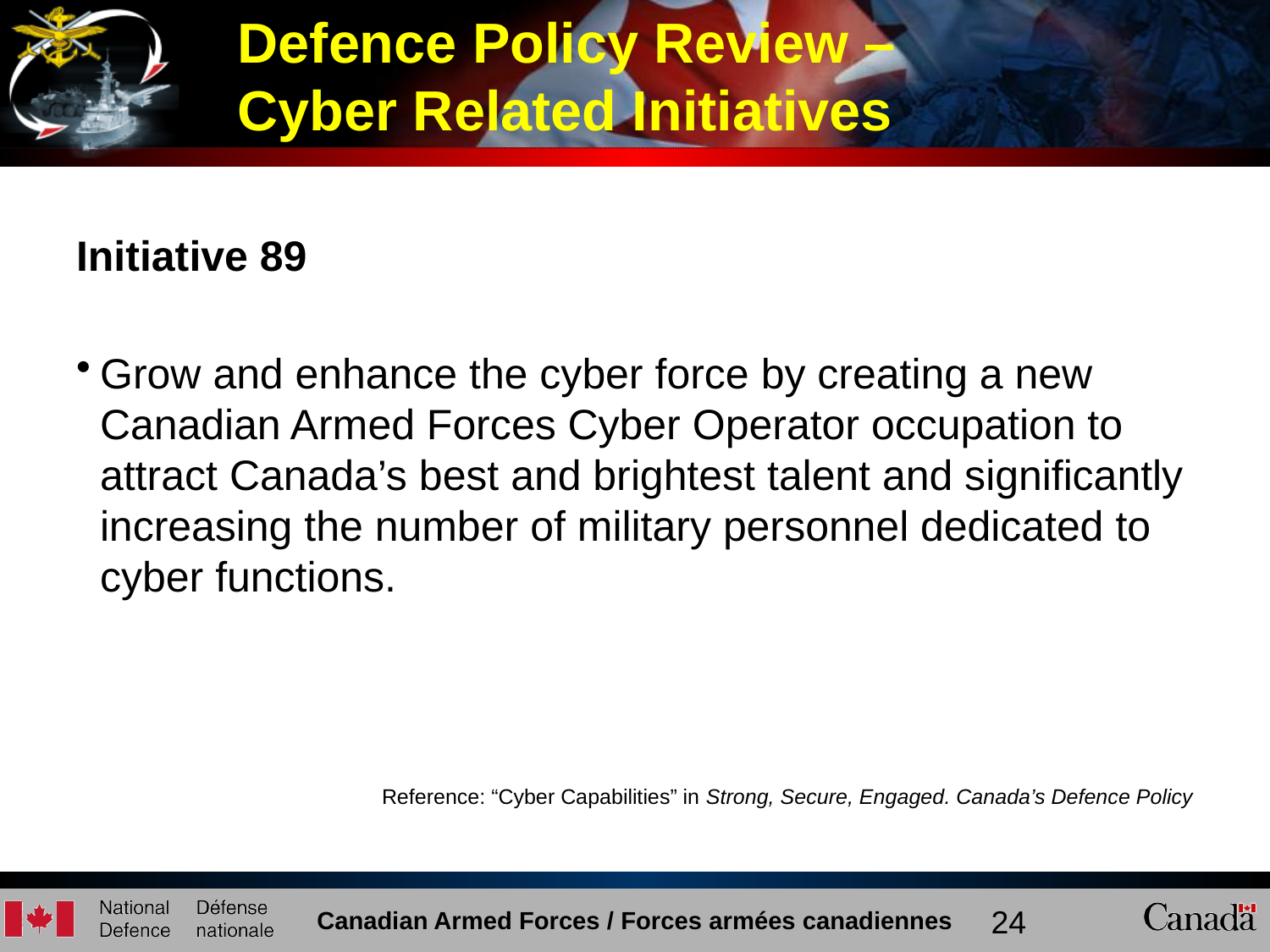

Initiative 89

Grow and enhance the cyber force by creating a new Canadian Armed Forces Cyber Operator occupation to attract Canada’s best and brightest talent and significantly increasing the number of military personnel dedicated to cyber functions.

Reference: “Cyber Capabilities” in Strong, Secure, Engaged. Canada’s Defence Policy
Defence Policy Review –
Cyber Related Initiatives